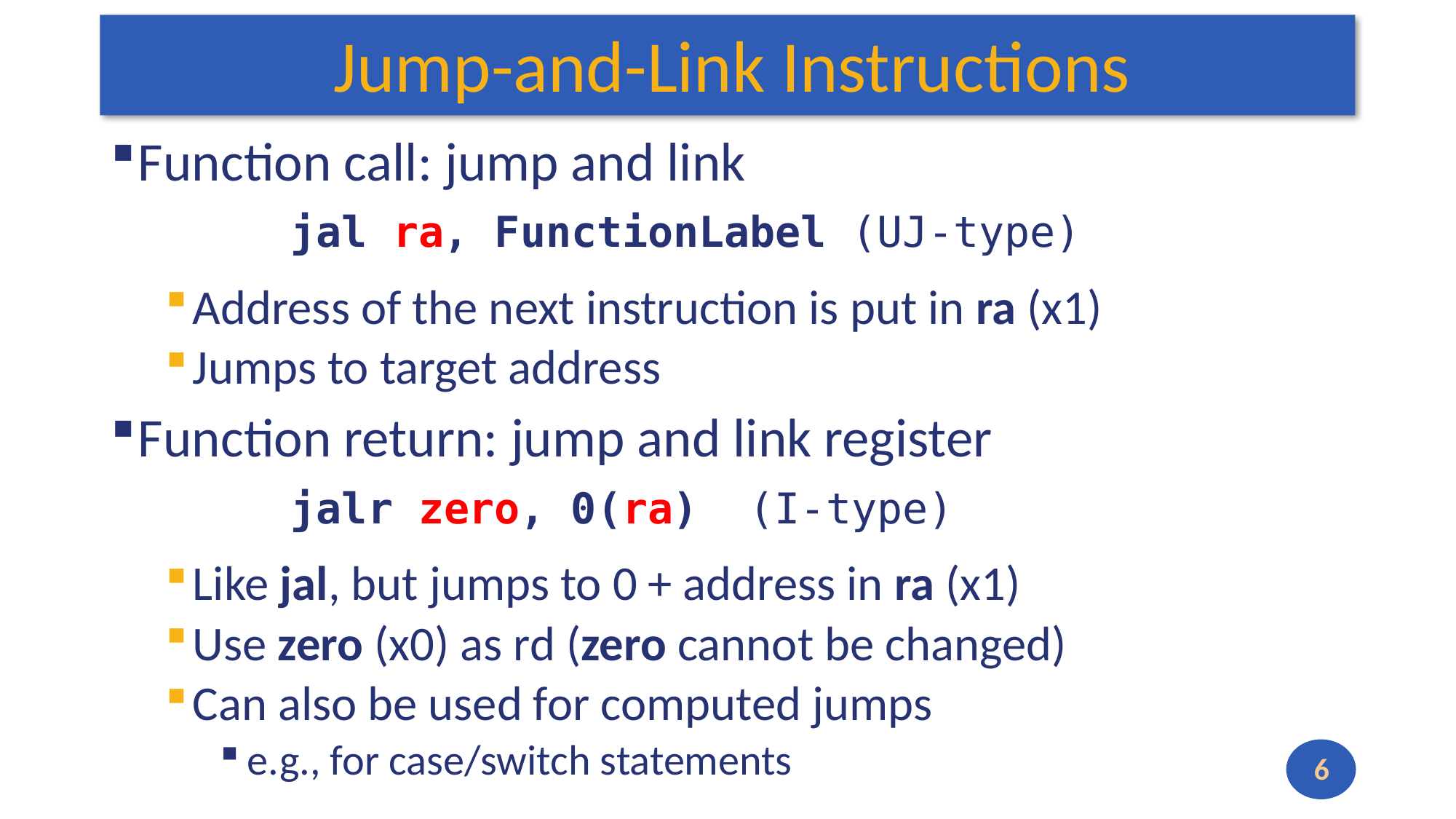

# Jump-and-Link Instructions
Function call: jump and link
	      jal ra, FunctionLabel (UJ-type)
Address of the next instruction is put in ra (x1)
Jumps to target address
Function return: jump and link register
	      jalr zero, 0(ra)  (I-type)
Like jal, but jumps to 0 + address in ra (x1)
Use zero (x0) as rd (zero cannot be changed)
Can also be used for computed jumps
e.g., for case/switch statements
6